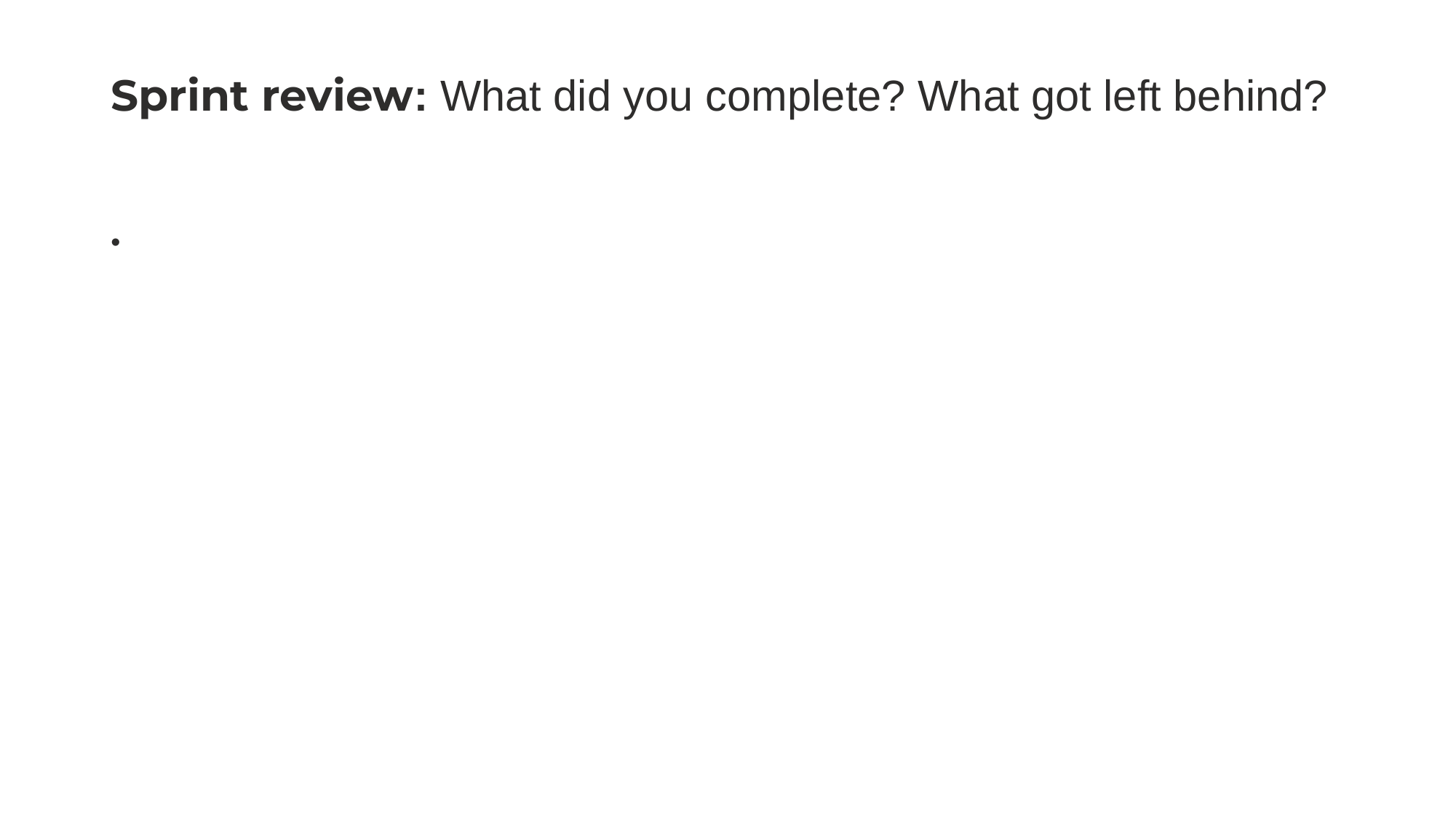

# Sprint review: What did you complete? What got left behind?